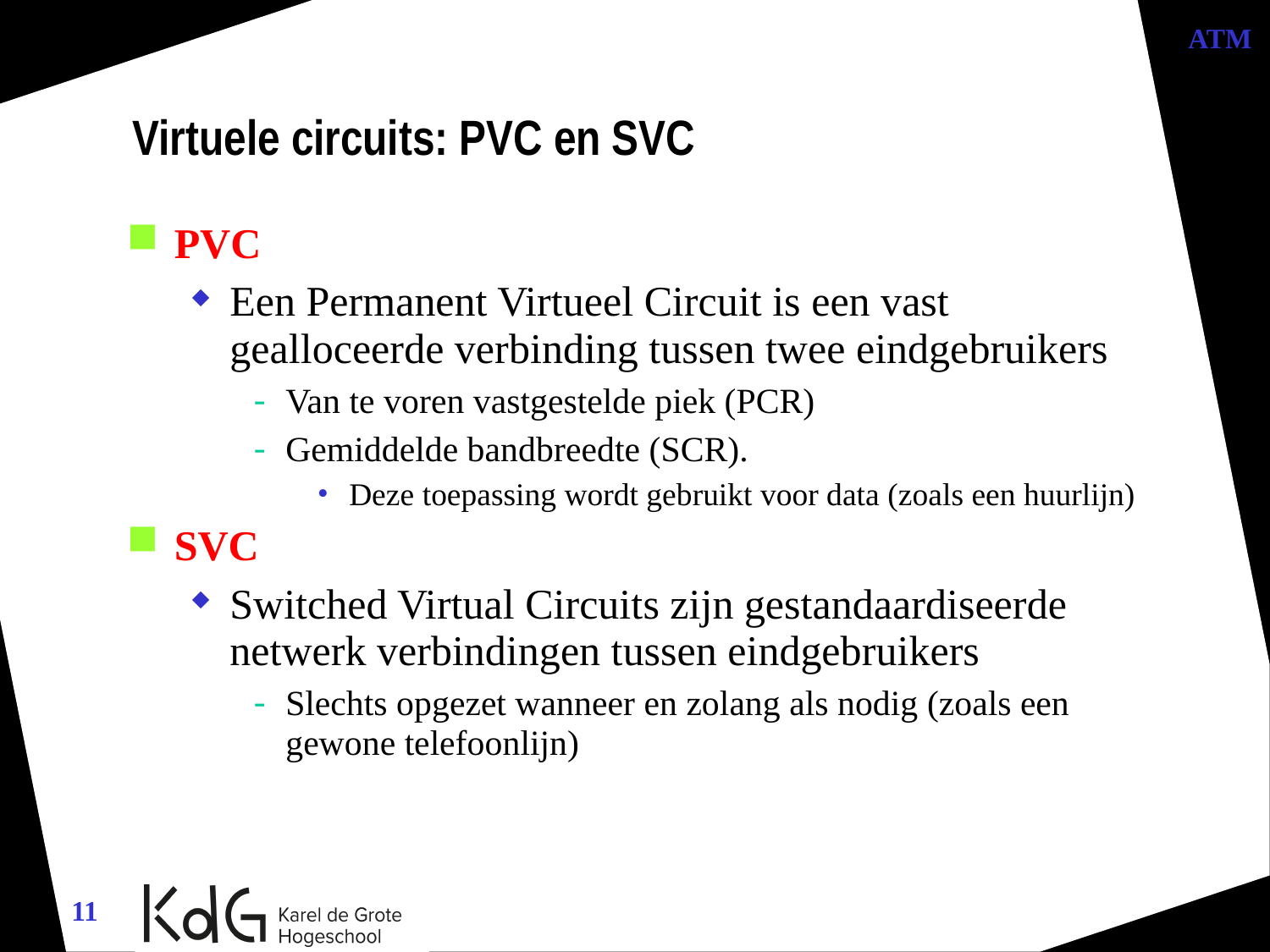

ATM
Virtuele circuits: PVC en SVC
PVC
Een Permanent Virtueel Circuit is een vast gealloceerde verbinding tussen twee eindgebruikers
Van te voren vastgestelde piek (PCR)
Gemiddelde bandbreedte (SCR).
Deze toepassing wordt gebruikt voor data (zoals een huurlijn)
SVC
Switched Virtual Circuits zijn gestandaardiseerde netwerk verbindingen tussen eindgebruikers
Slechts opgezet wanneer en zolang als nodig (zoals een gewone telefoonlijn)